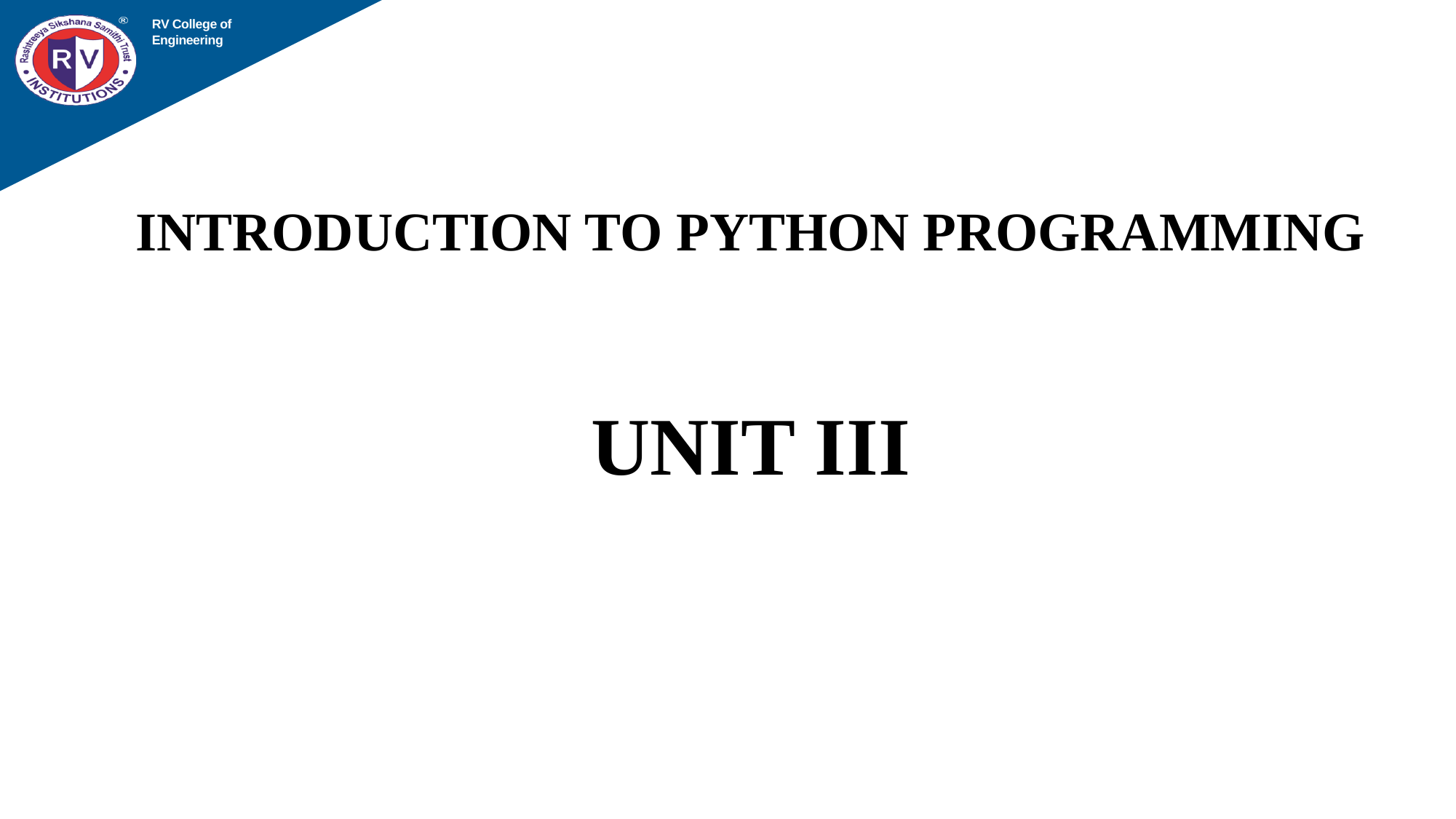

RV College of
Engineering
INTRODUCTION TO PYTHON PROGRAMMING

UNIT III